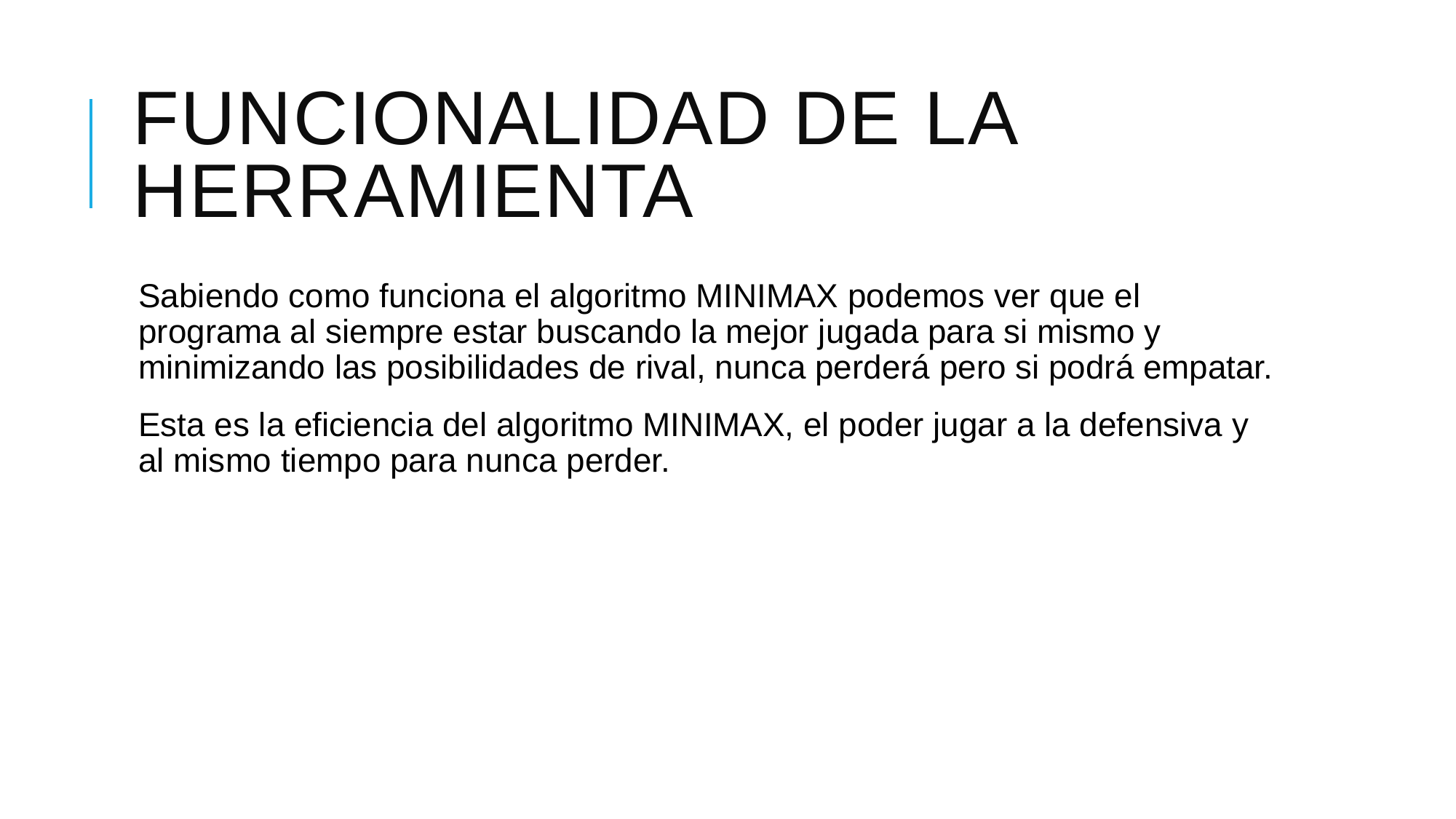

# Funcionalidad de la herramienta
Sabiendo como funciona el algoritmo MINIMAX podemos ver que el programa al siempre estar buscando la mejor jugada para si mismo y minimizando las posibilidades de rival, nunca perderá pero si podrá empatar.
Esta es la eficiencia del algoritmo MINIMAX, el poder jugar a la defensiva y al mismo tiempo para nunca perder.